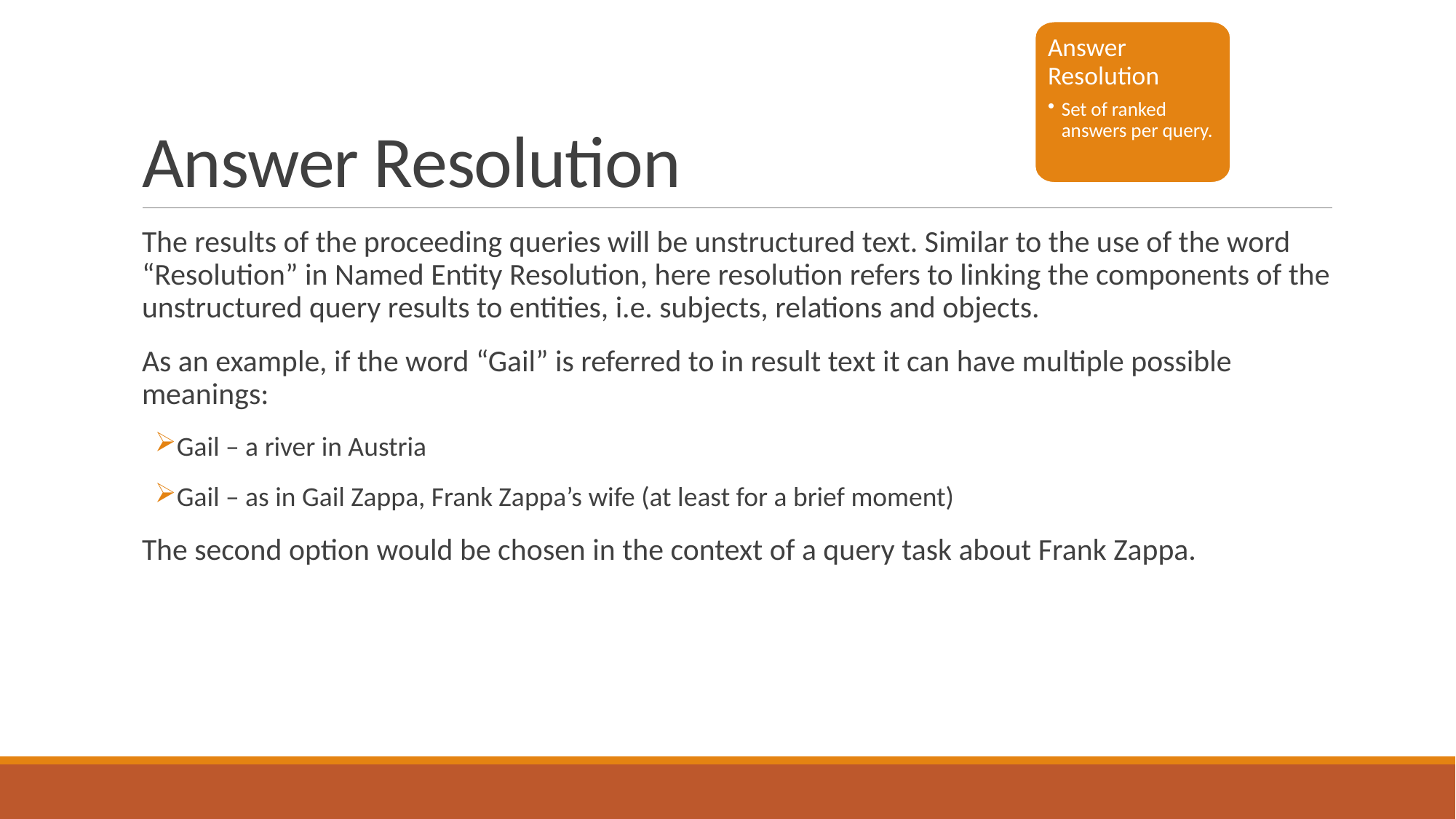

Answer Resolution
Set of ranked answers per query.
# Answer Resolution
The results of the proceeding queries will be unstructured text. Similar to the use of the word “Resolution” in Named Entity Resolution, here resolution refers to linking the components of the unstructured query results to entities, i.e. subjects, relations and objects.
As an example, if the word “Gail” is referred to in result text it can have multiple possible meanings:
Gail – a river in Austria
Gail – as in Gail Zappa, Frank Zappa’s wife (at least for a brief moment)
The second option would be chosen in the context of a query task about Frank Zappa.